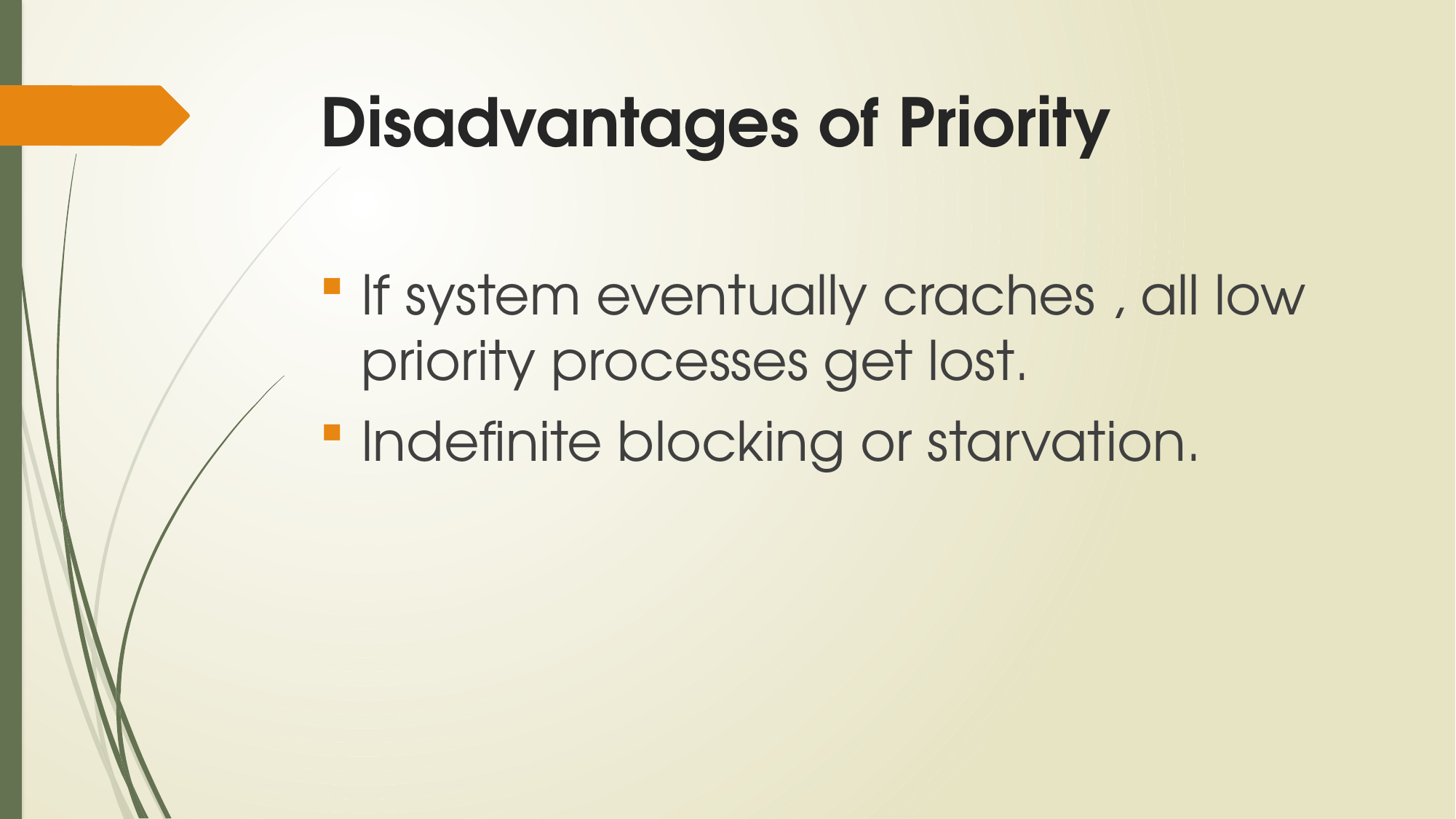

# Disadvantages of Priority
If system eventually craches , all low priority processes get lost.
Indefinite blocking or starvation.